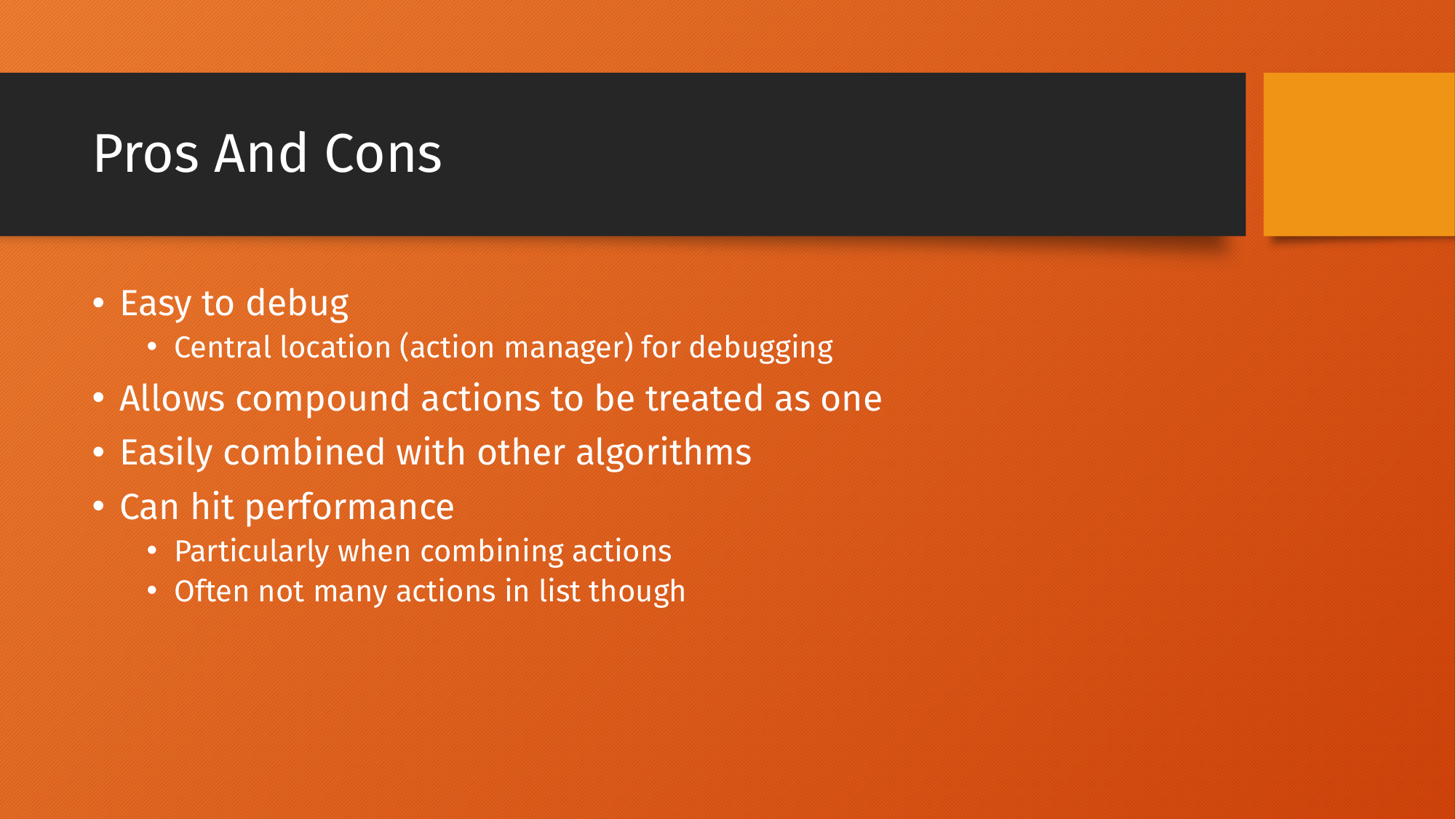

# Pros And Cons
Easy to debug
Central location (action manager) for debugging
Allows compound actions to be treated as one
Easily combined with other algorithms
Can hit performance
Particularly when combining actions
Often not many actions in list though